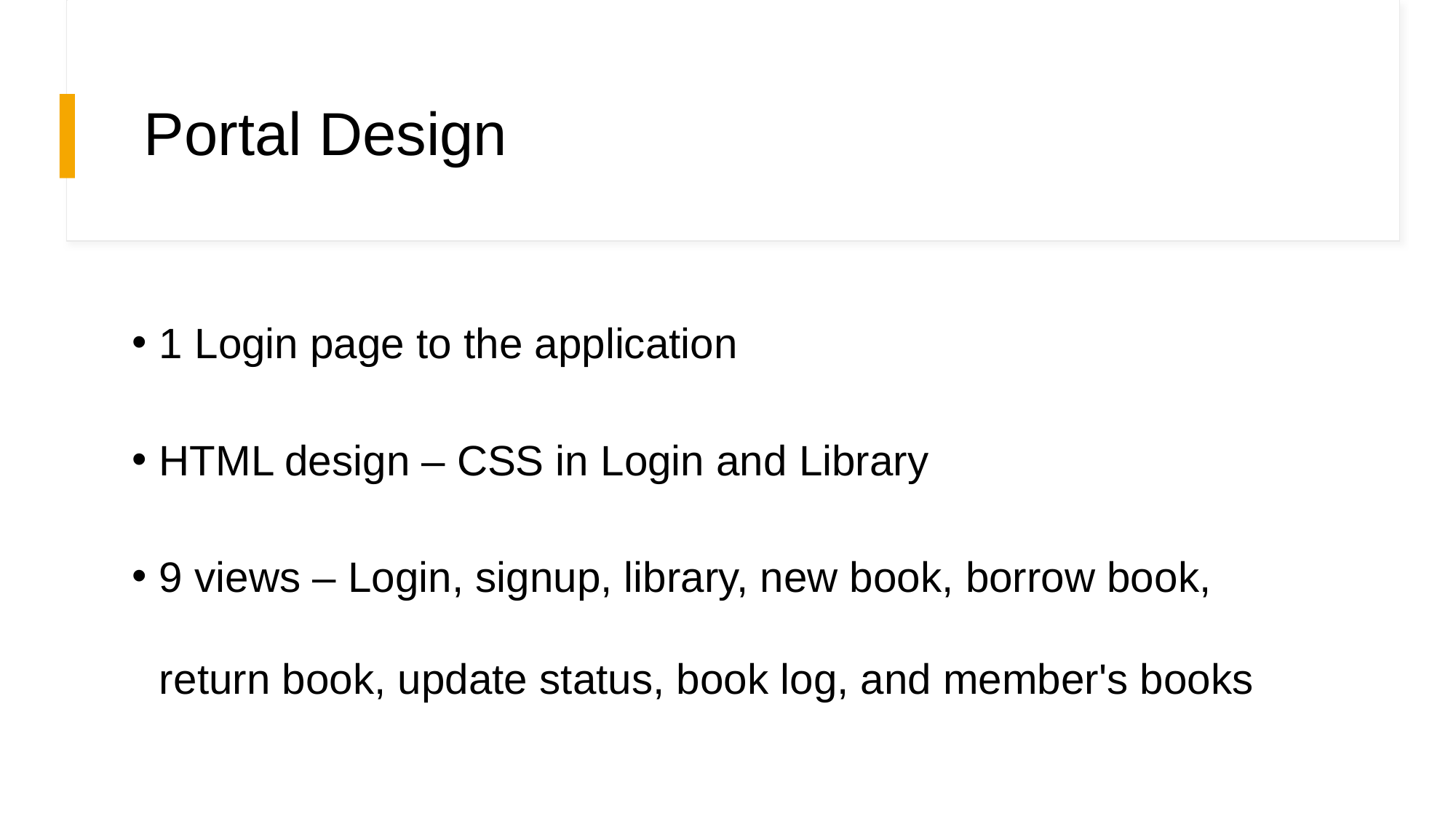

# Portal Design
1 Login page to the application
HTML design – CSS in Login and Library
9 views – Login, signup, library, new book, borrow book, return book, update status, book log, and member's books